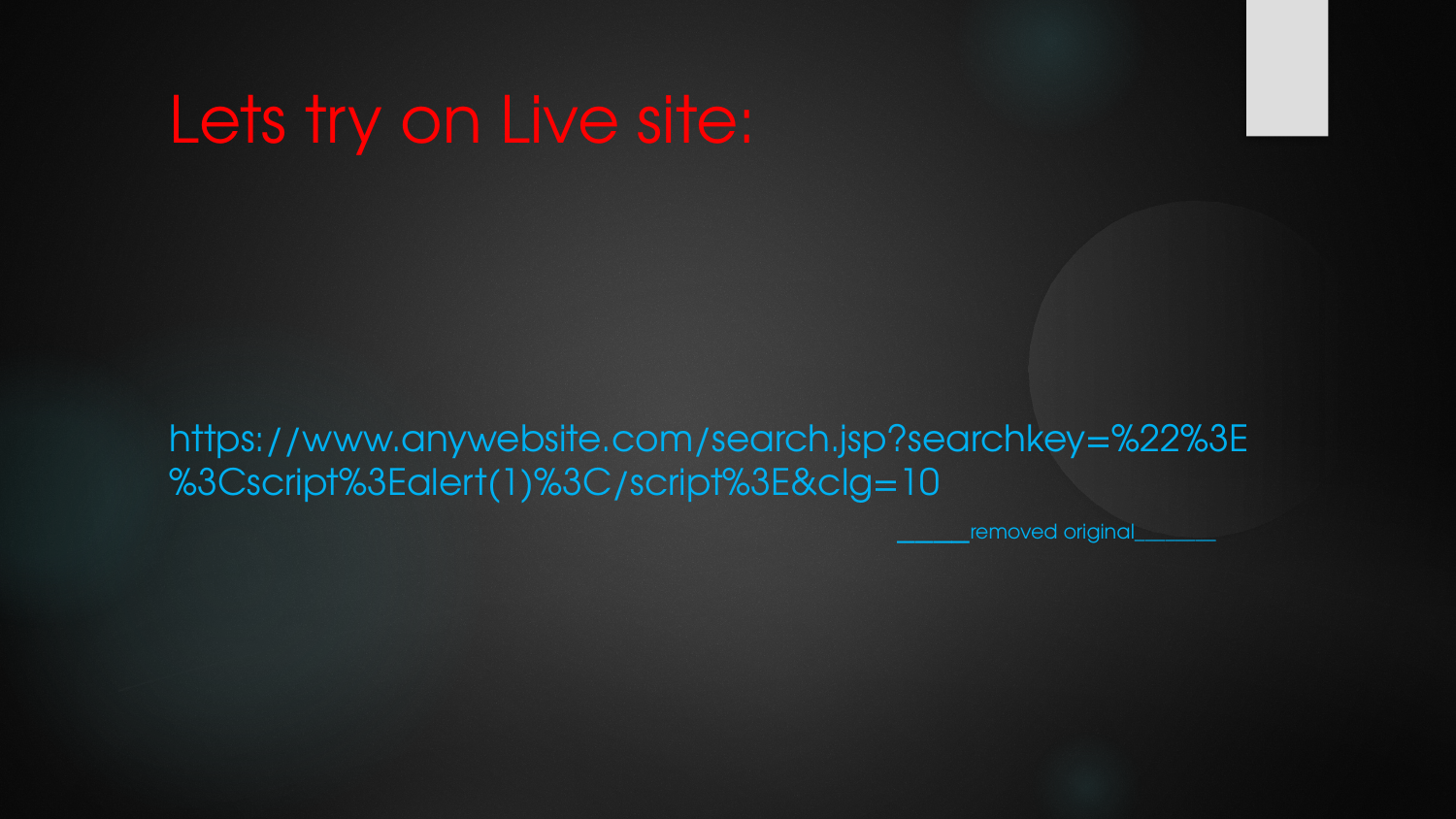

Lets try on Live site:

https://www.anywebsite.com/search.jsp?searchkey=%22%3E%3Cscript%3Ealert(1)%3C/script%3E&clg=10
					____removed original________